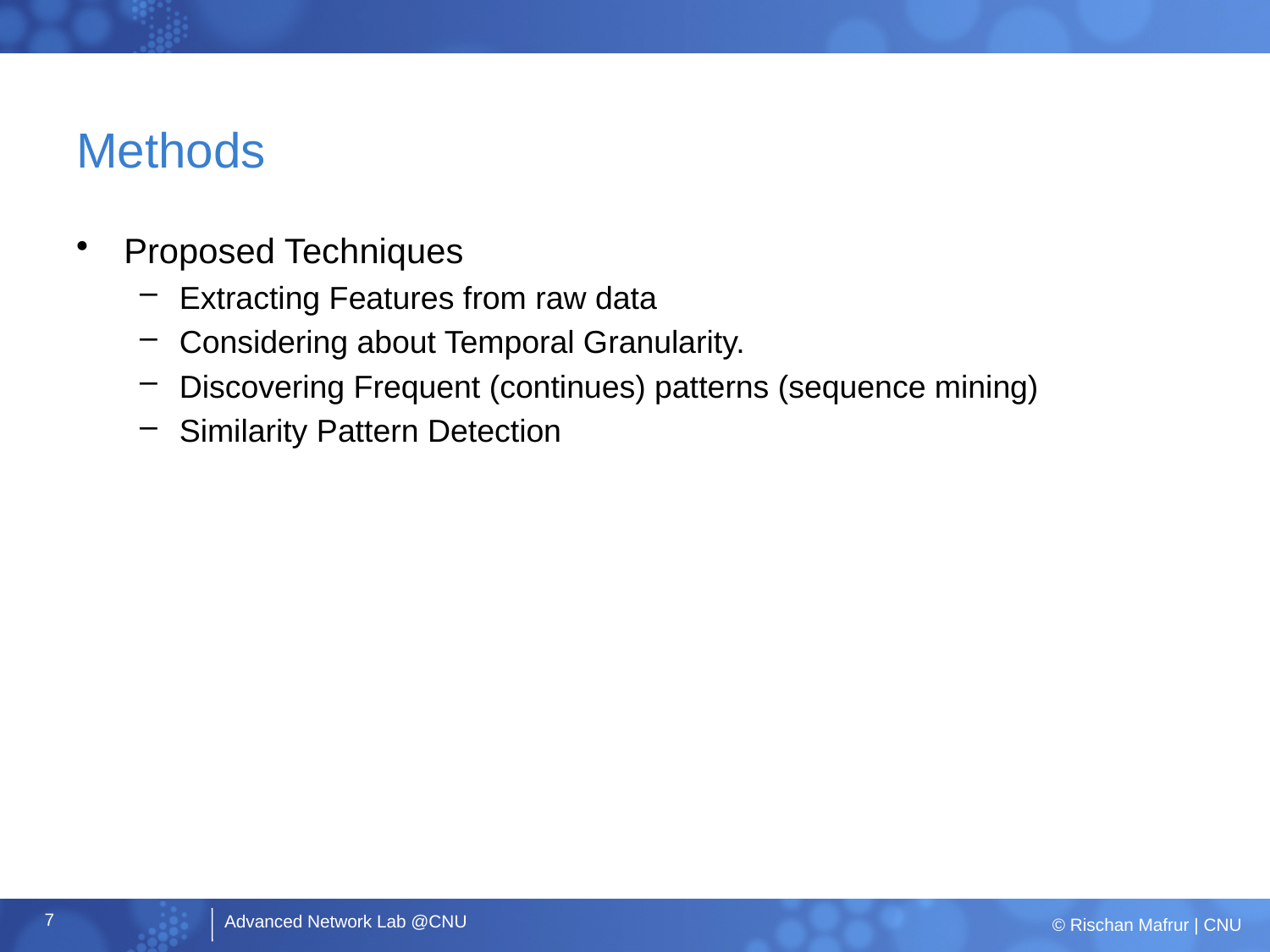

# Methods
Proposed Techniques
Extracting Features from raw data
Considering about Temporal Granularity.
Discovering Frequent (continues) patterns (sequence mining)
Similarity Pattern Detection